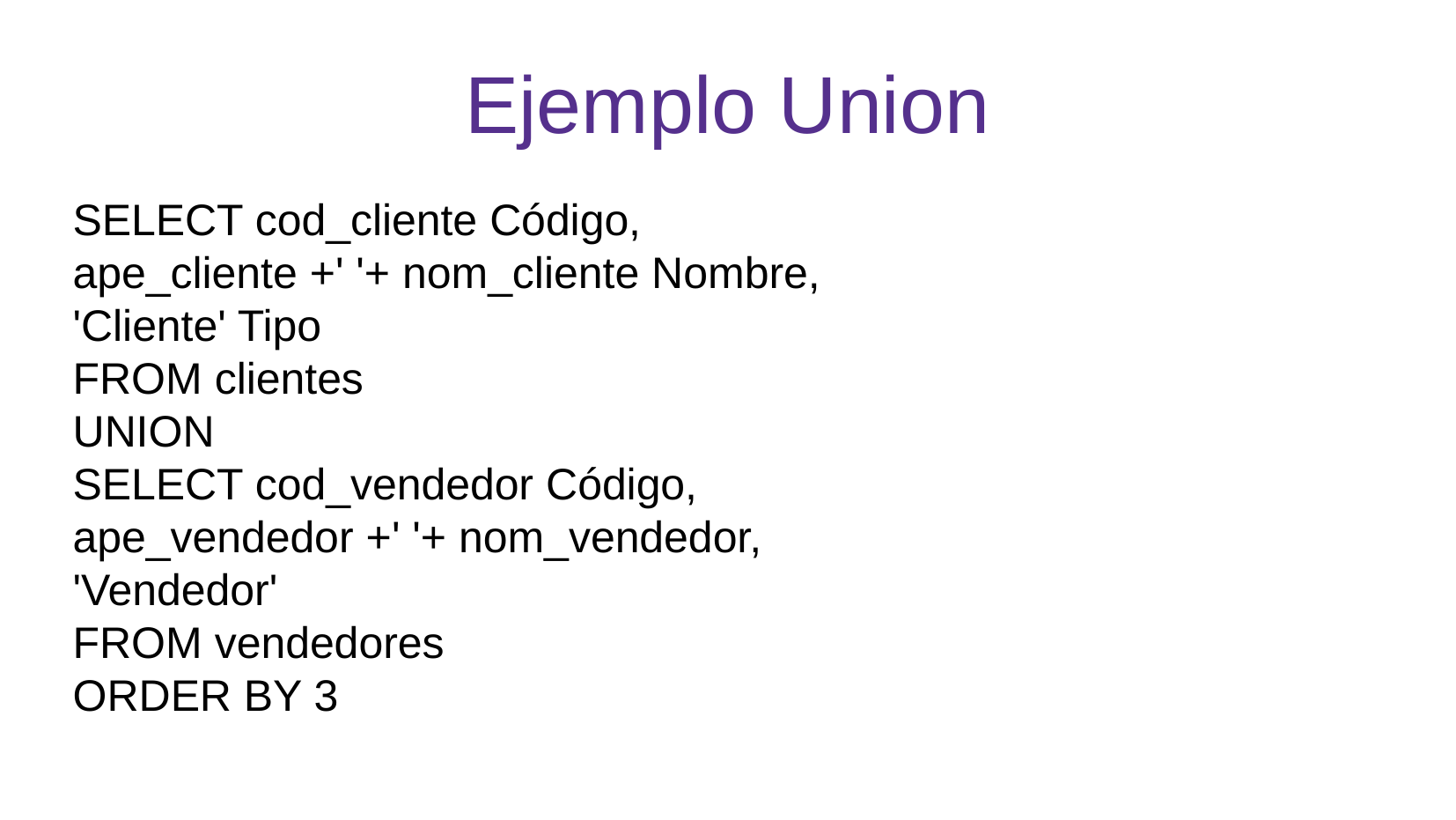

Ejemplo Union
SELECT cod_cliente Código,
ape_cliente +' '+ nom_cliente Nombre,
'Cliente' Tipo
FROM clientes
UNION
SELECT cod_vendedor Código,
ape_vendedor +' '+ nom_vendedor,
'Vendedor'
FROM vendedores
ORDER BY 3